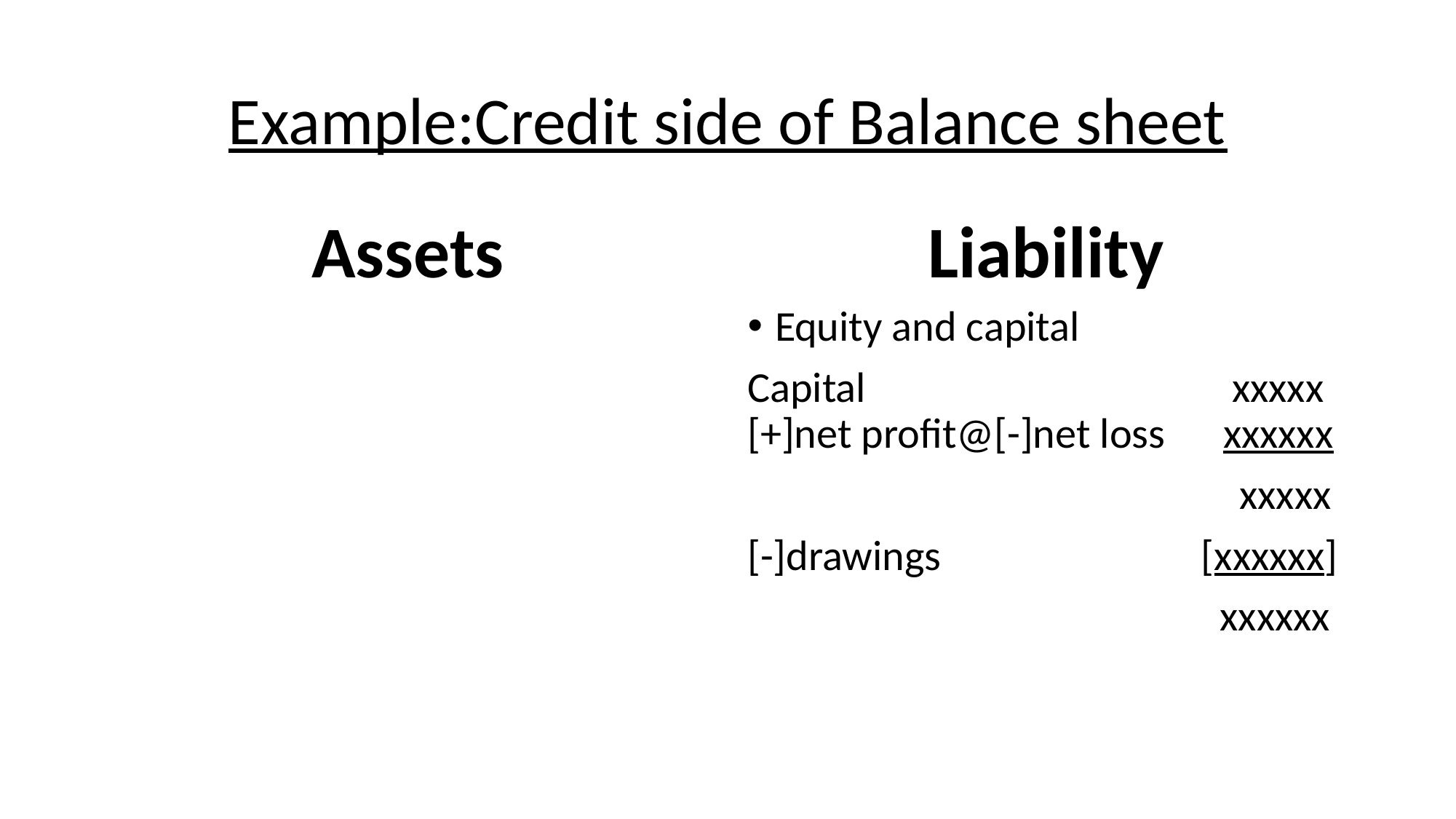

# Example:Credit side of Balance sheet
Assets
Liability

Equity and capital
Capital                                      xxxxx   [+]net profit@[-]net loss      xxxxxx
                                                   xxxxx
[-]drawings                           [xxxxxx]
                                                 xxxxxx